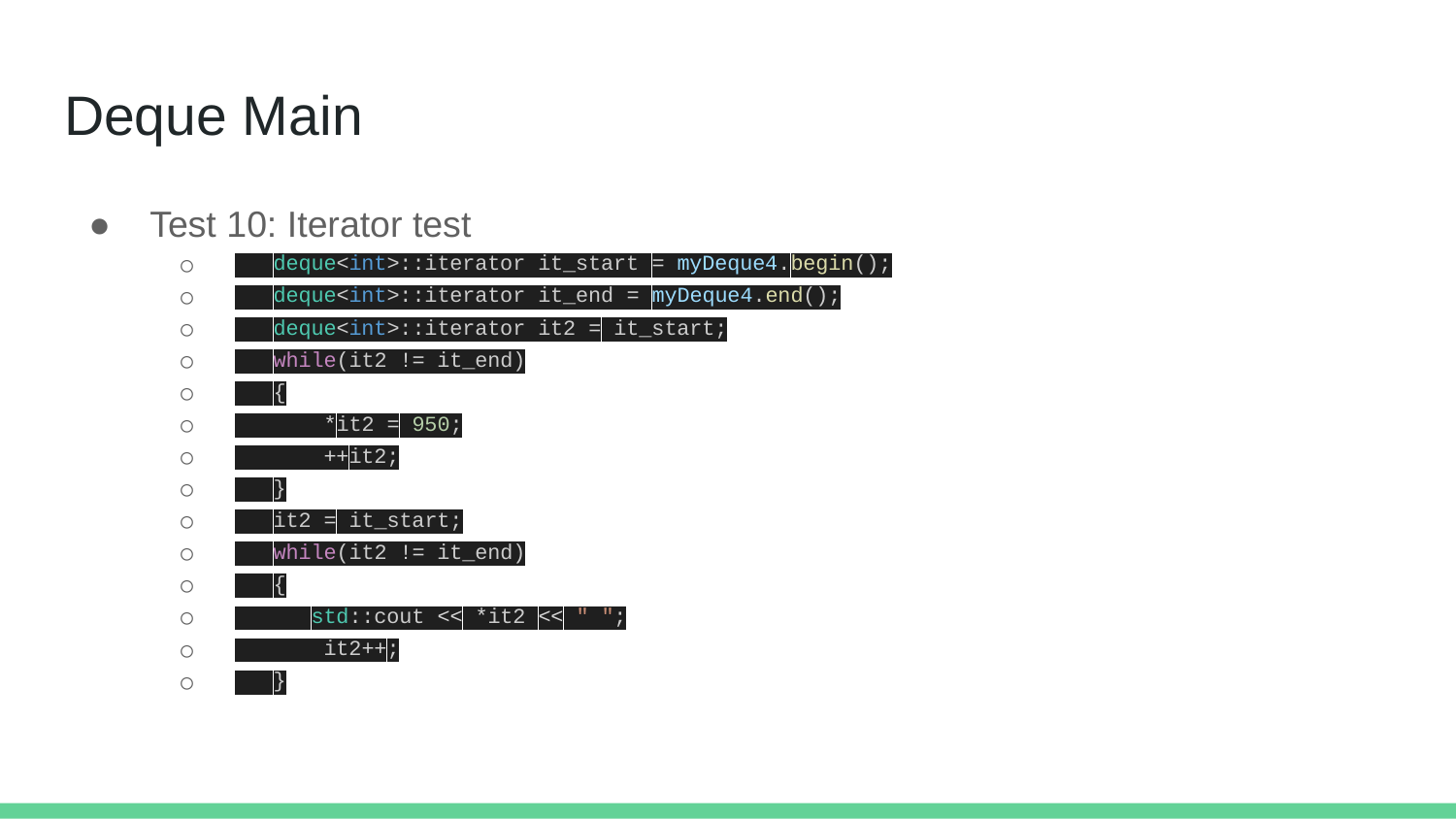

# Deque Main
Test 10: Iterator test
   deque<int>::iterator it_start = myDeque4.begin();
   deque<int>::iterator it_end = myDeque4.end();
   deque<int>::iterator it2 = it_start;
   while(it2 != it_end)
   {
       *it2 = 950;
       ++it2;
   }
   it2 = it_start;
   while(it2 != it_end)
   {
      std::cout << *it2 << " ";
       it2++;
   }